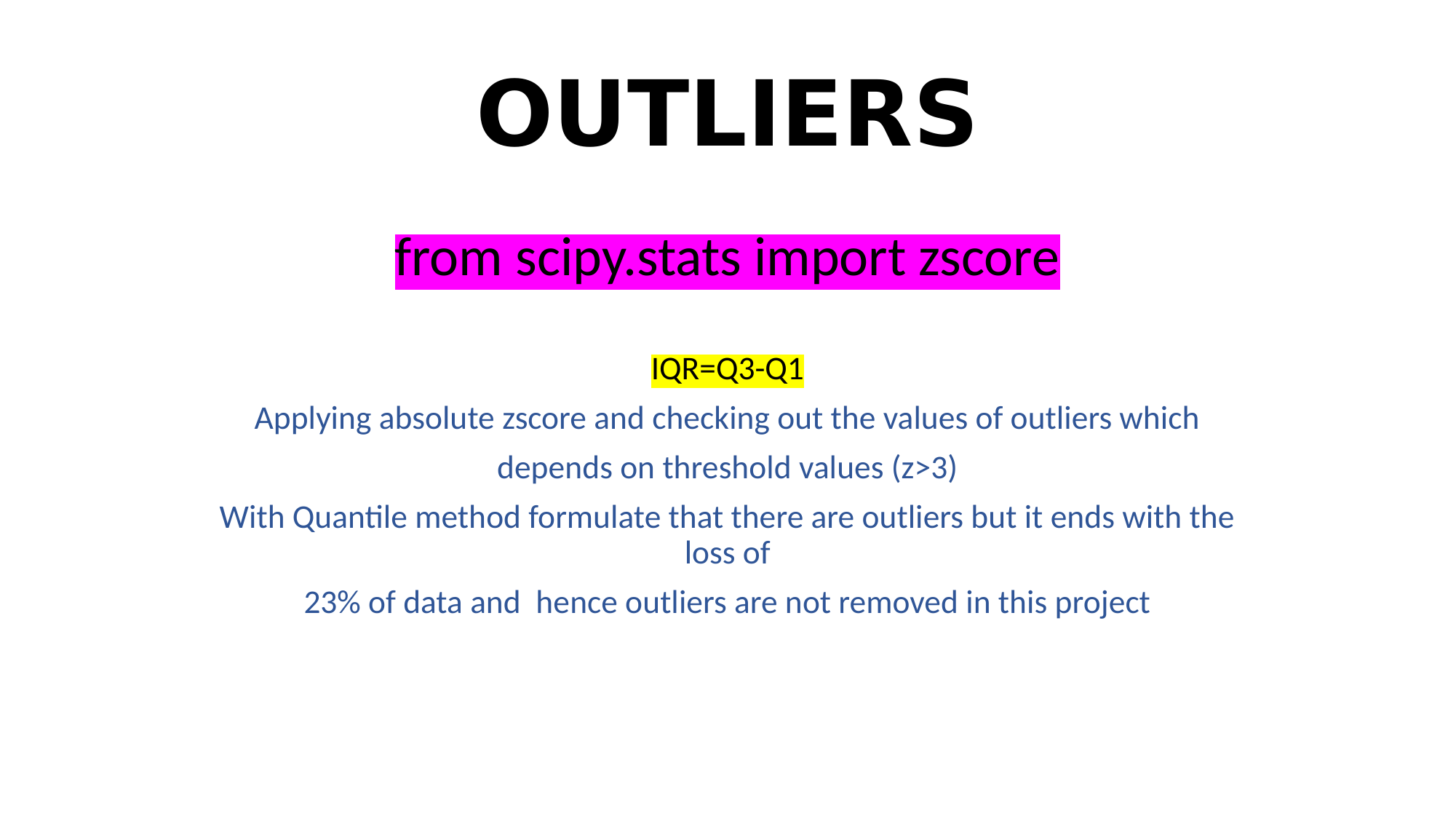

# OUTLIERS
from scipy.stats import zscore

IQR=Q3-Q1
Applying absolute zscore and checking out the values of outliers which
depends on threshold values (z>3)
With Quantile method formulate that there are outliers but it ends with the loss of
23% of data and  hence outliers are not removed in this project